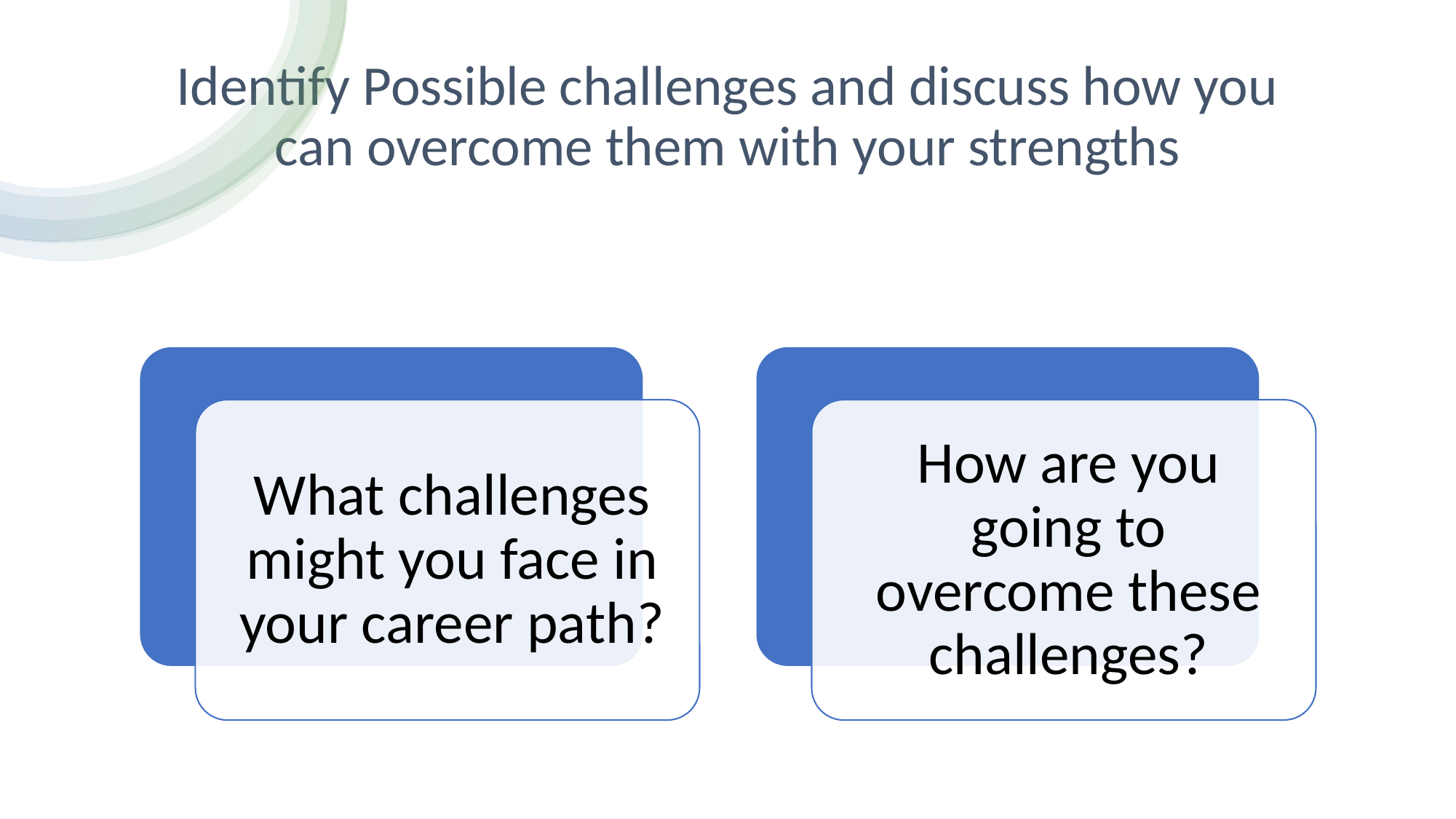

# Identify Possible challenges and discuss how you can overcome them with your strengths
What challenges might you face in your career path?
How are you going to overcome these challenges?